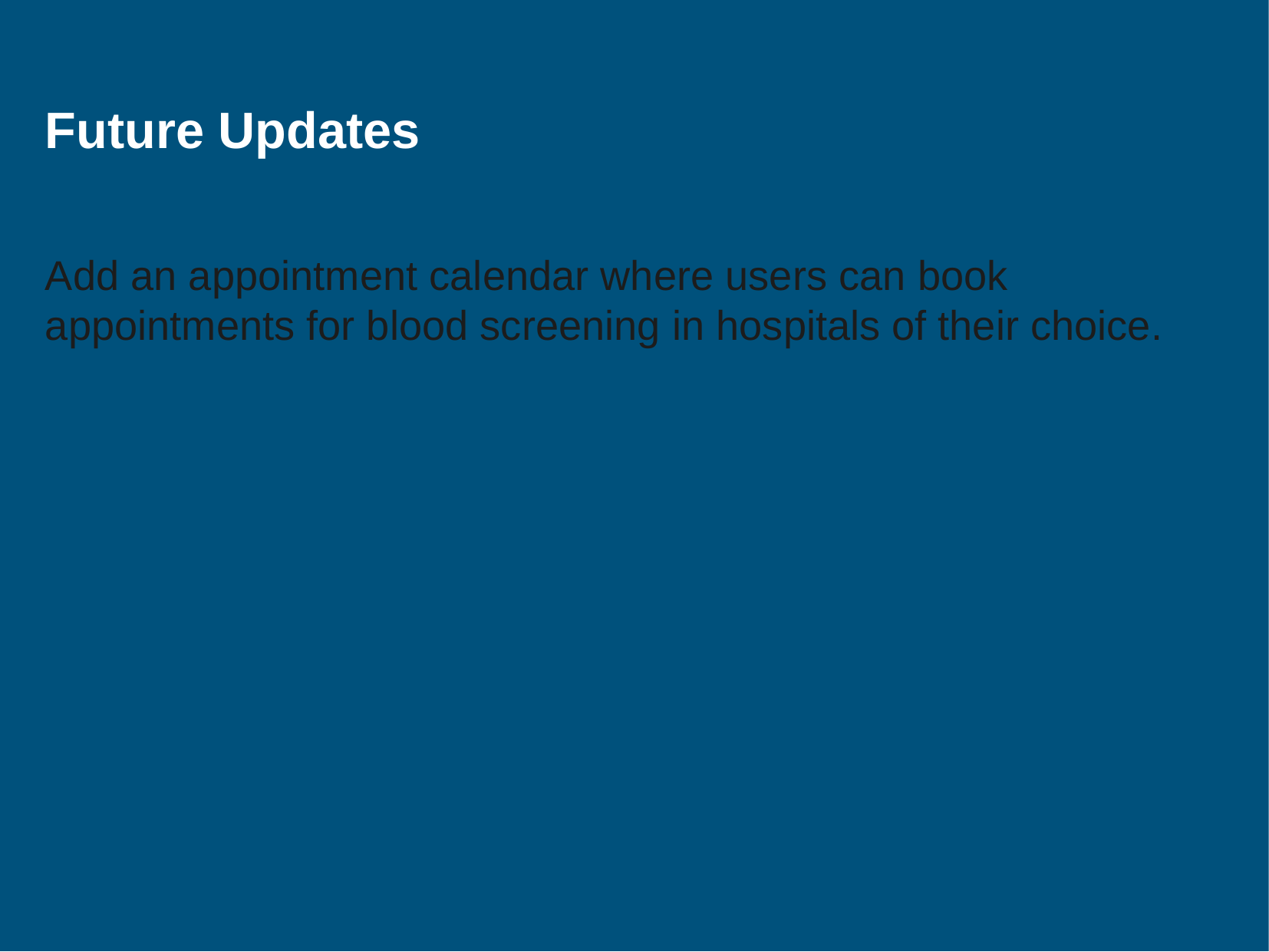

Future Updates
Add an appointment calendar where users can book appointments for blood screening in hospitals of their choice.